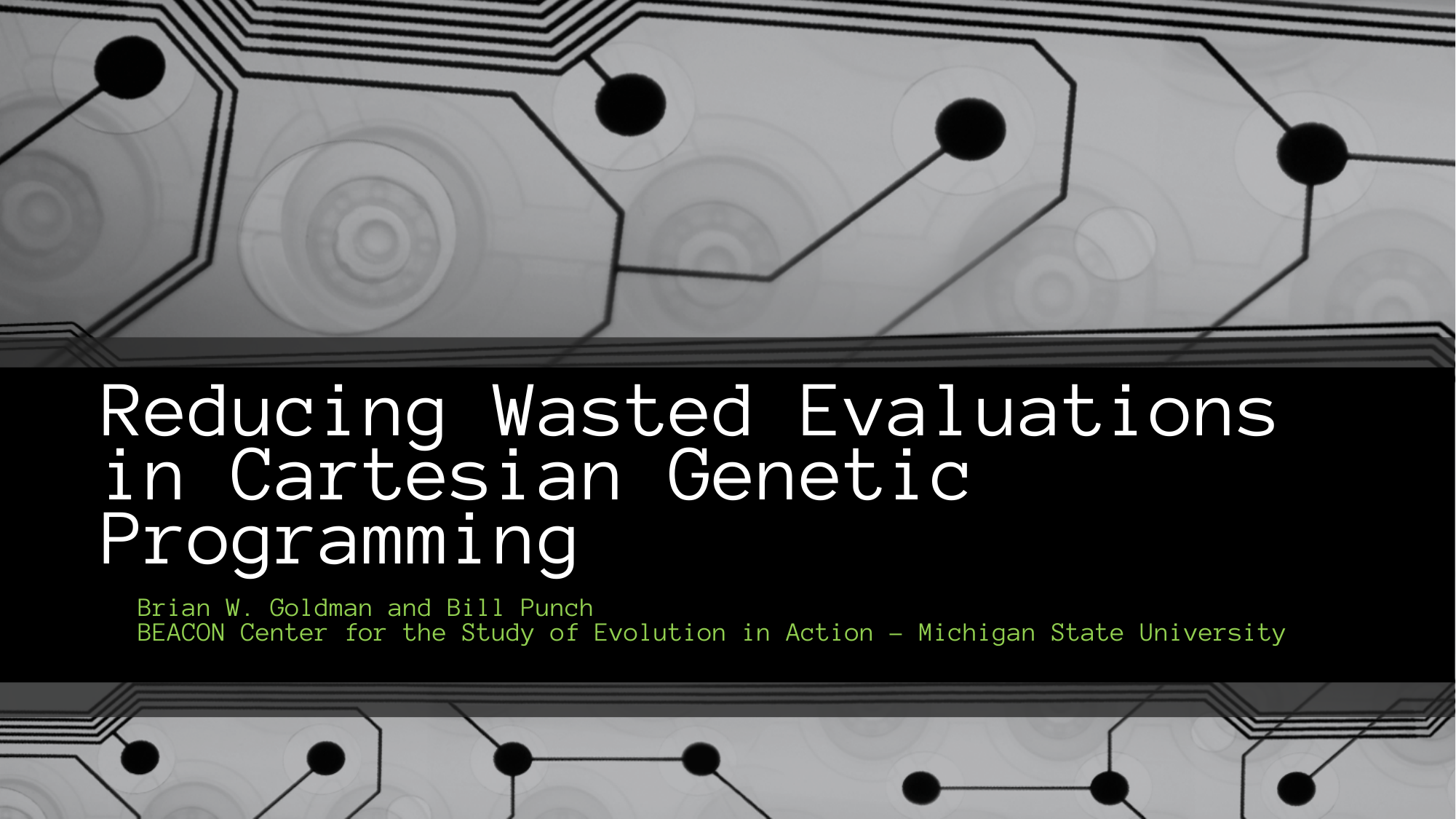

# Reducing Wasted Evaluations in Cartesian Genetic Programming
Brian W. Goldman and Bill Punch
BEACON Center for the Study of Evolution in Action - Michigan State University